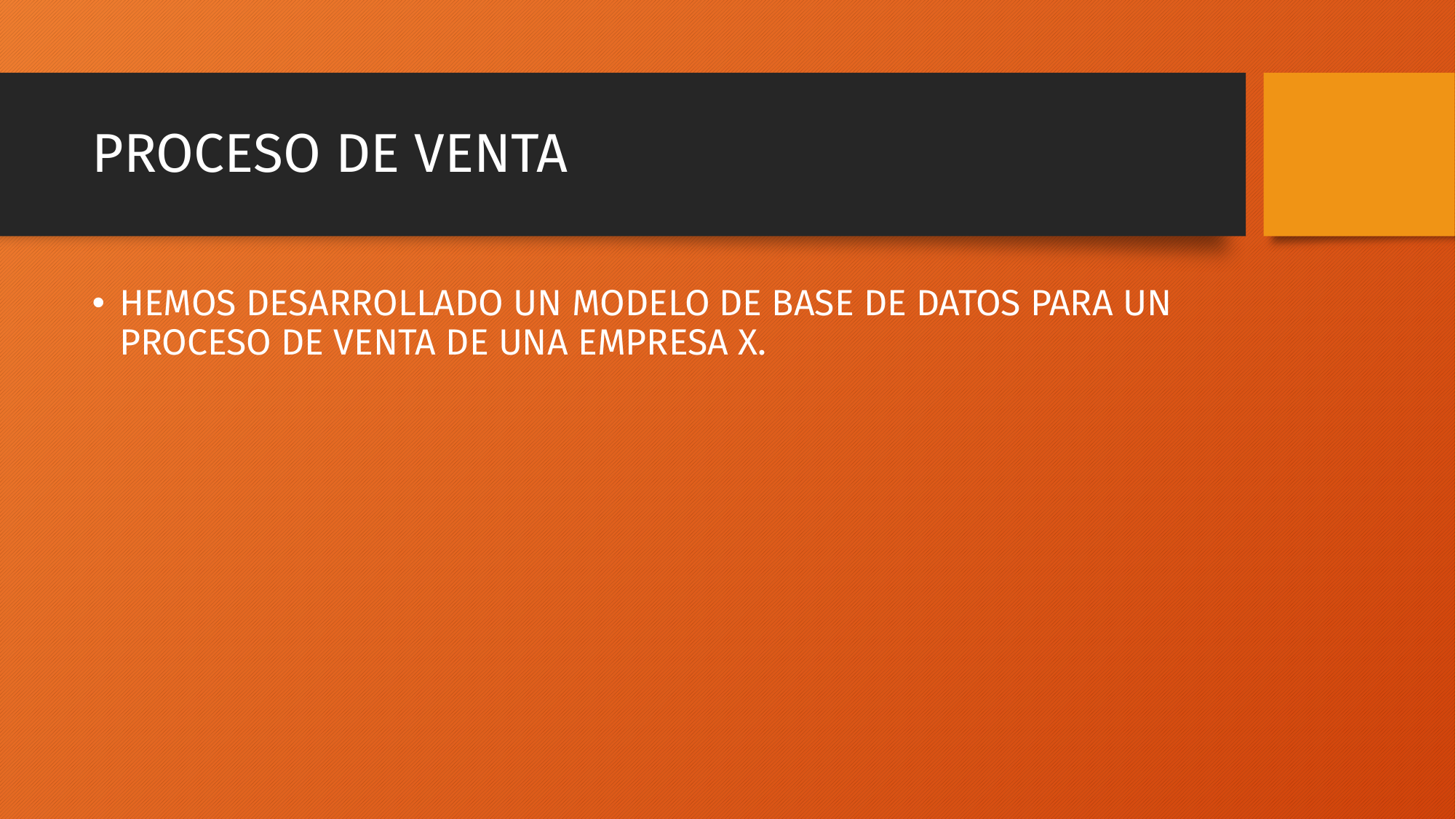

# PROCESO DE VENTA
HEMOS DESARROLLADO UN MODELO DE BASE DE DATOS PARA UN PROCESO DE VENTA DE UNA EMPRESA X.